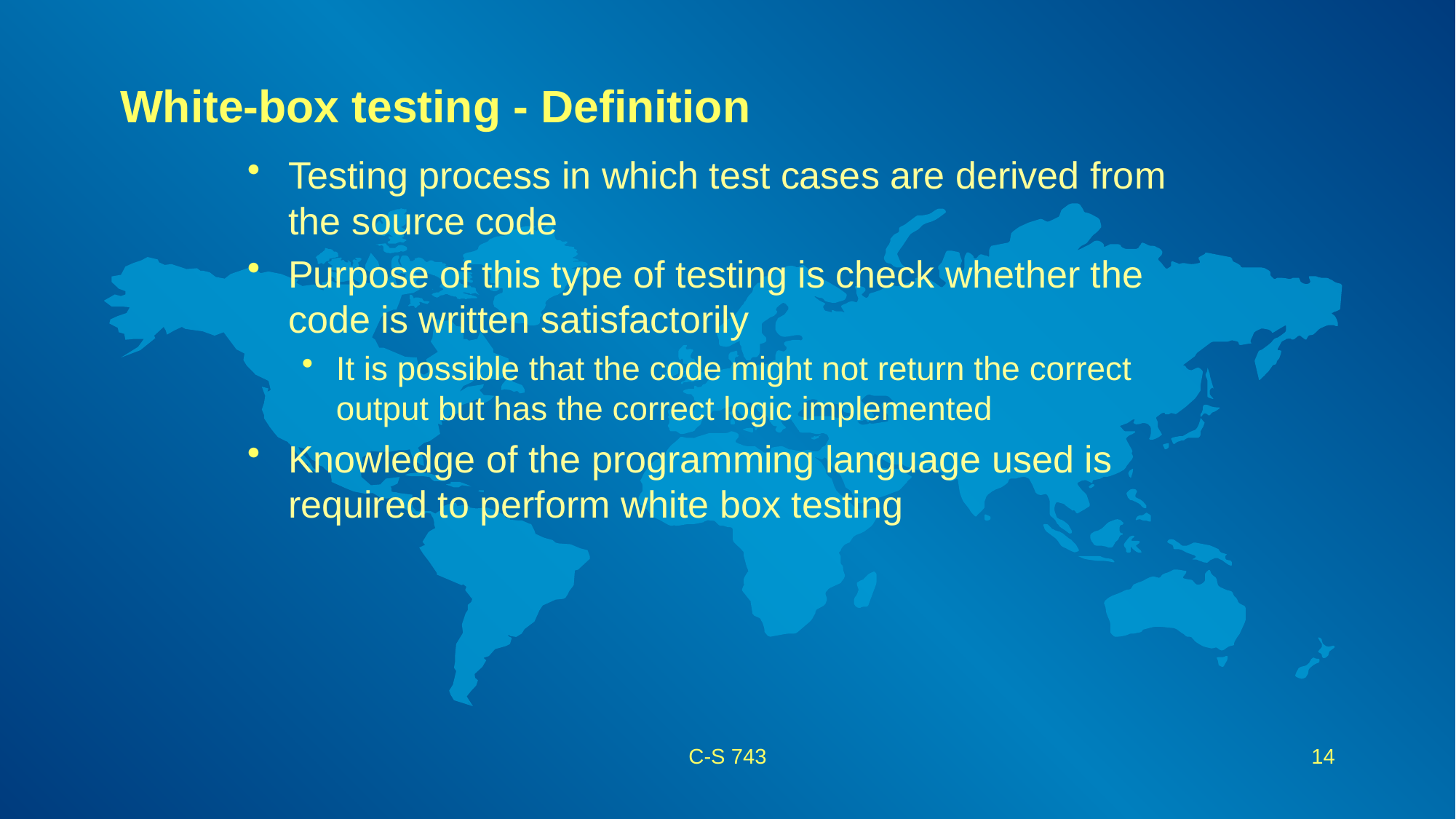

# White-box testing - Definition
Testing process in which test cases are derived from the source code
Purpose of this type of testing is check whether the code is written satisfactorily
It is possible that the code might not return the correct output but has the correct logic implemented
Knowledge of the programming language used is required to perform white box testing
C-S 743
14